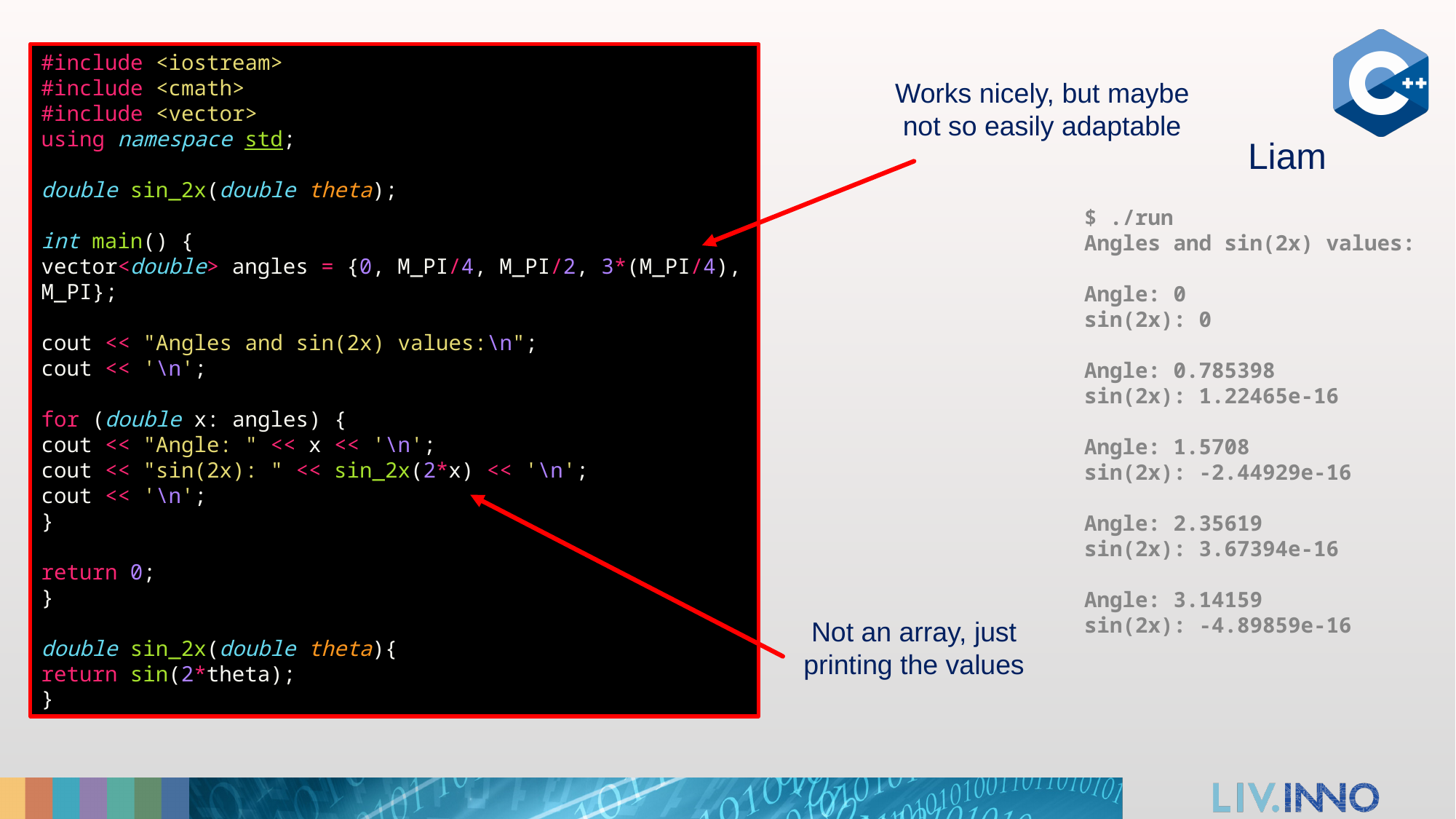

#include <iostream>
#include <cmath>
#include <vector>
using namespace std;
double sin_2x(double theta);
int main() {
vector<double> angles = {0, M_PI/4, M_PI/2, 3*(M_PI/4), M_PI};
cout << "Angles and sin(2x) values:\n";
cout << '\n';
for (double x: angles) {
cout << "Angle: " << x << '\n';
cout << "sin(2x): " << sin_2x(2*x) << '\n';
cout << '\n';
}
return 0;
}
double sin_2x(double theta){
return sin(2*theta);
}
Works nicely, but maybe not so easily adaptable
Liam
$ ./run
Angles and sin(2x) values:

Angle: 0
sin(2x): 0

Angle: 0.785398
sin(2x): 1.22465e-16

Angle: 1.5708
sin(2x): -2.44929e-16

Angle: 2.35619
sin(2x): 3.67394e-16

Angle: 3.14159
sin(2x): -4.89859e-16
Not an array, just printing the values